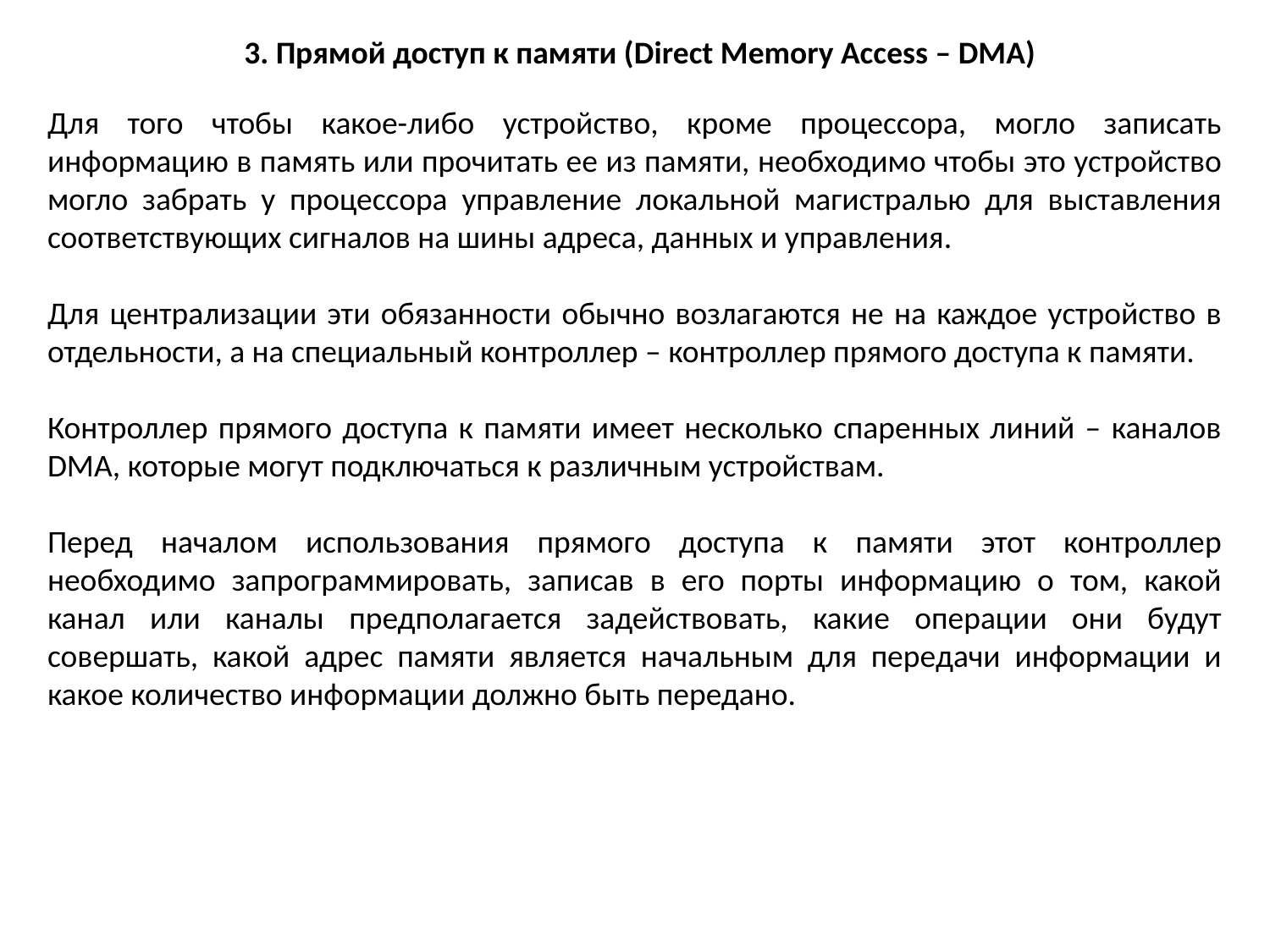

3. Прямой доступ к памяти (Direct Memory Access – DMA)
Для того чтобы какое-либо устройство, кроме процессора, могло записать информацию в память или прочитать ее из памяти, необходимо чтобы это устройство могло забрать у процессора управление локальной магистралью для выставления соответствующих сигналов на шины адреса, данных и управления.

Для централизации эти обязанности обычно возлагаются не на каждое устройство в отдельности, а на специальный контроллер – контроллер прямого доступа к памяти.

Контроллер прямого доступа к памяти имеет несколько спаренных линий – каналов DMA, которые могут подключаться к различным устройствам.

Перед началом использования прямого доступа к памяти этот контроллер необходимо запрограммировать, записав в его порты информацию о том, какой канал или каналы предполагается задействовать, какие операции они будут совершать, какой адрес памяти является начальным для передачи информации и какое количество информации должно быть передано.